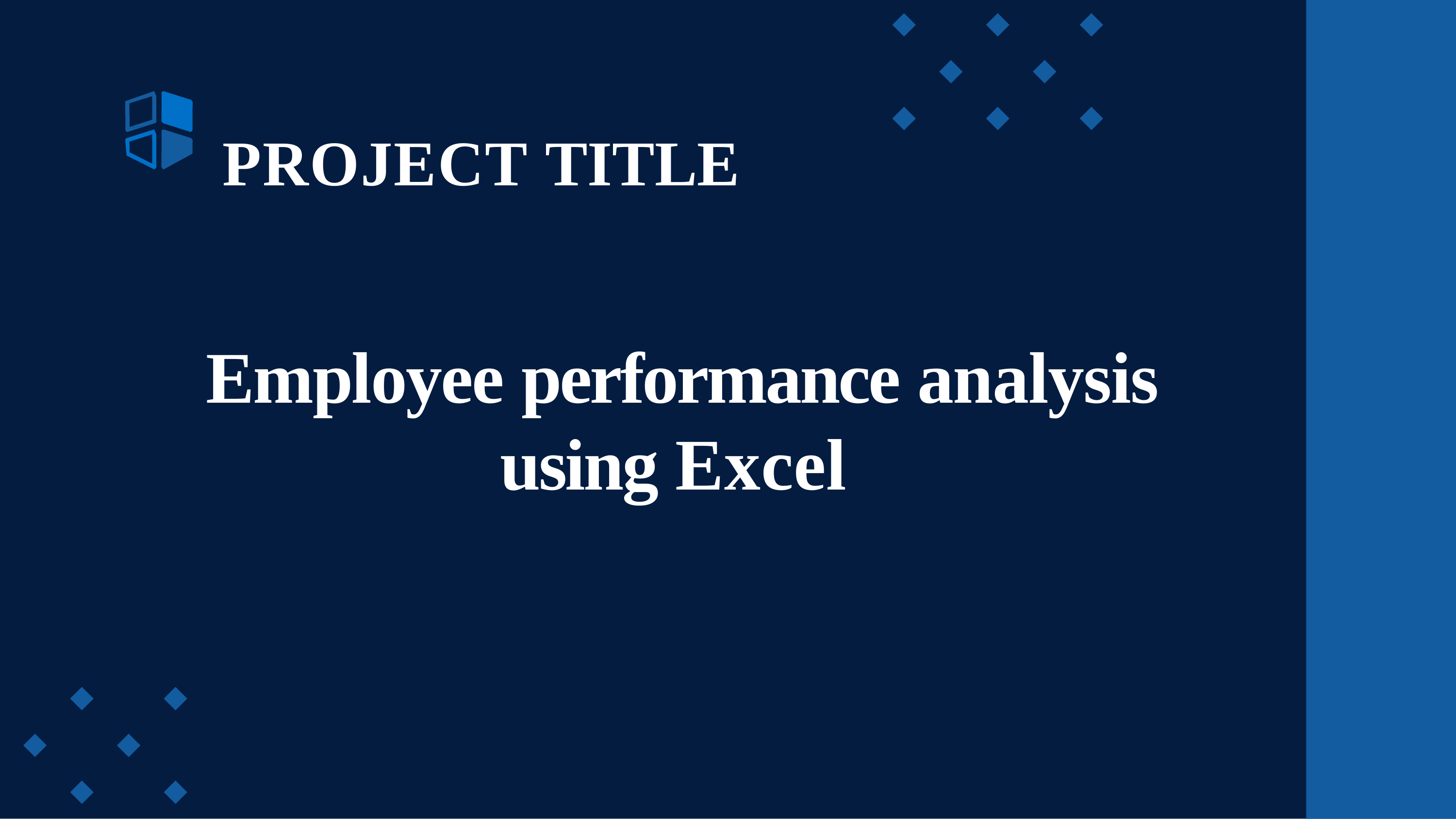

# PROJECT TITLE

Employee	performance	analysis
using	Excel